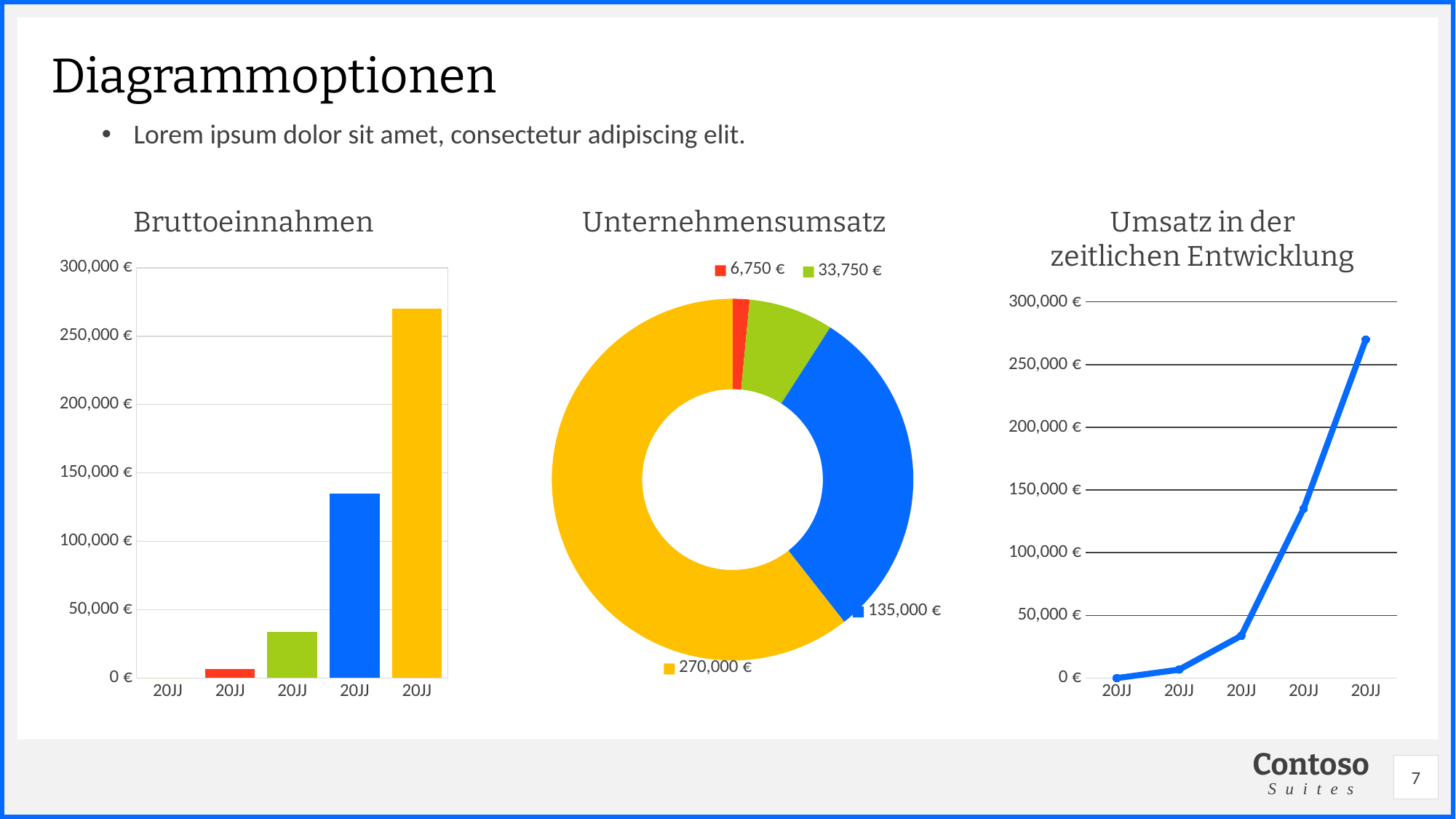

# Diagrammoptionen
Lorem ipsum dolor sit amet, consectetur adipiscing elit.

### Chart: Bruttoeinnahmen

| Category | Datenreihe 1 |
|---|---|
| 20JJ | 0.0 |
| 20JJ | 6750.0 |
| 20JJ | 33750.0 |
| 20JJ | 135000.0 |
| 20JJ | 270000.0 |

### Chart: Unternehmensumsatz

| Category | Datenreihe 1 |
|---|---|
| 20JJ | 0.0 |
| 20JJ | 6750.0 |
| 20JJ | 33750.0 |
| 20JJ | 135000.0 |
| 20JJ | 270000.0 |

### Chart: Umsatz in der zeitlichen Entwicklung

| Category | Datenreihe 1 |
|---|---|
| 20JJ | 0.0 |
| 20JJ | 6750.0 |
| 20JJ | 33750.0 |
| 20JJ | 135000.0 |
| 20JJ | 270000.0 |
7